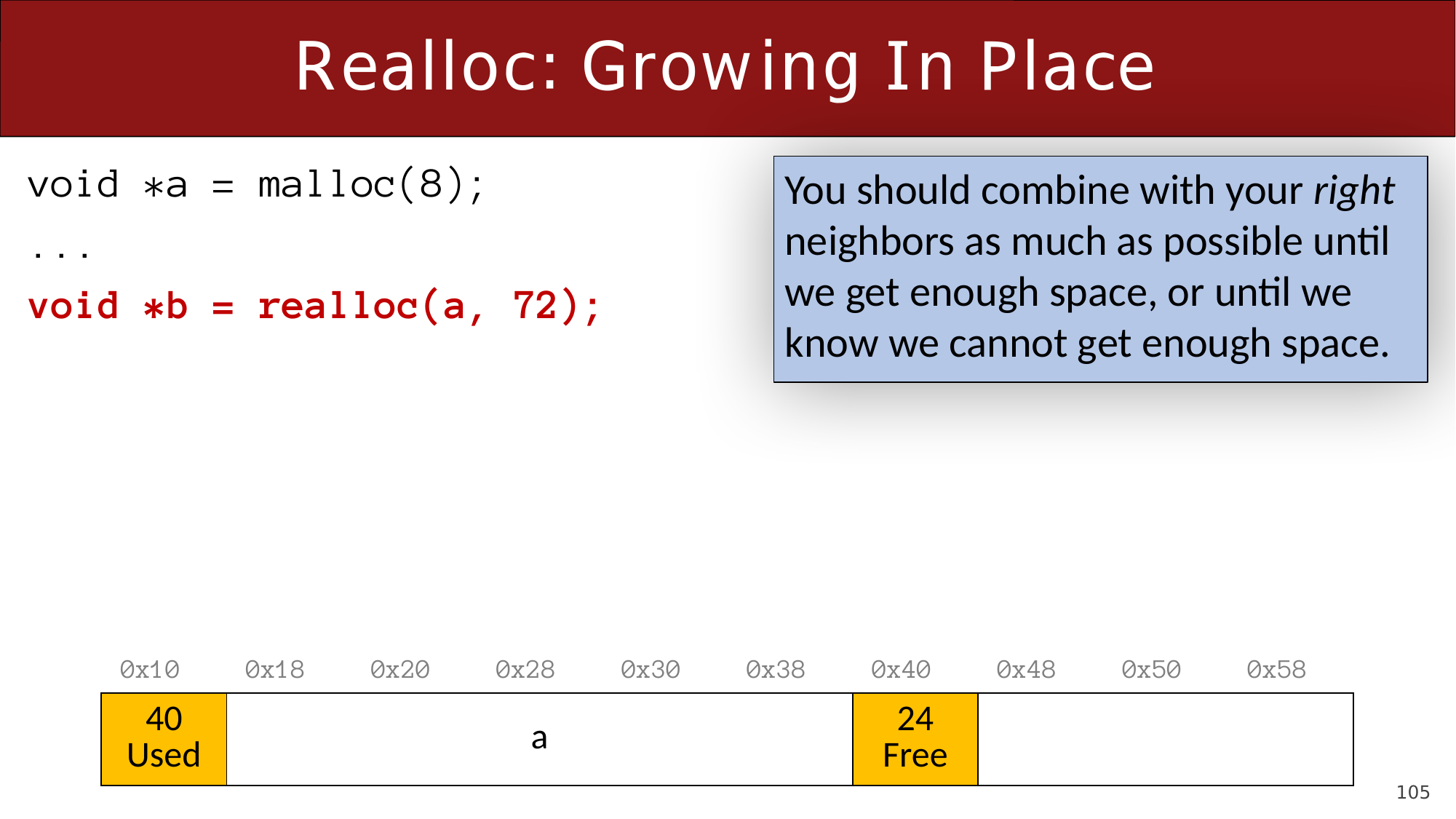

# Realloc: Growing In Place
void *a = malloc(8);
...
void *b = realloc(a, 72);
You should combine with your right neighbors as much as possible until we get enough space, or until we know we cannot get enough space.
| 0x10 | 0x18 | 0x20 | 0x28 | 0x30 | 0x38 | 0x40 | 0x48 | 0x50 | 0x58 |
| --- | --- | --- | --- | --- | --- | --- | --- | --- | --- |
| 40 Used | a |  |  |  |  | 24 Free |  |  |  |